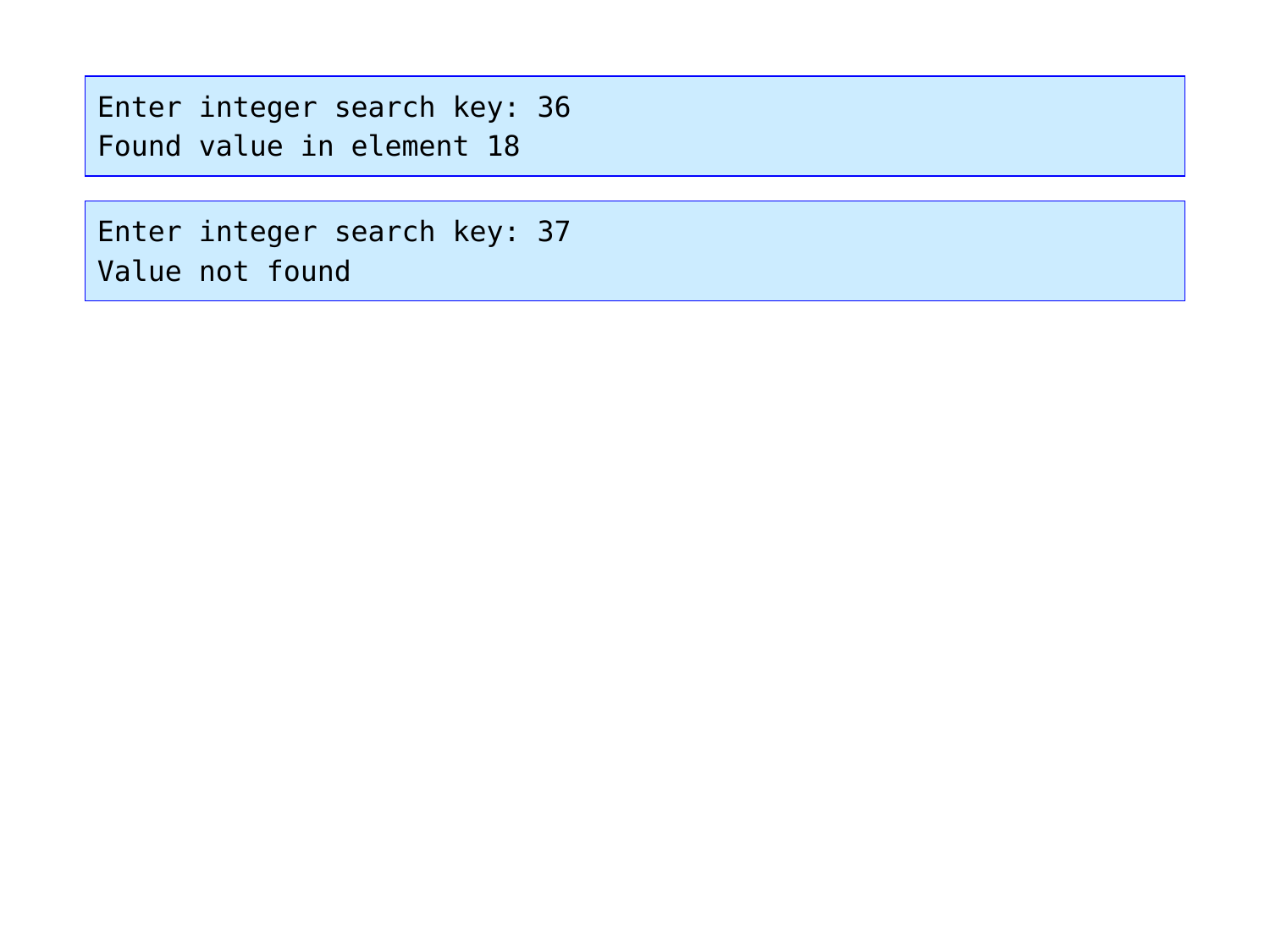

Enter integer search key: 36
Found value in element 18
Enter integer search key: 37
Value not found